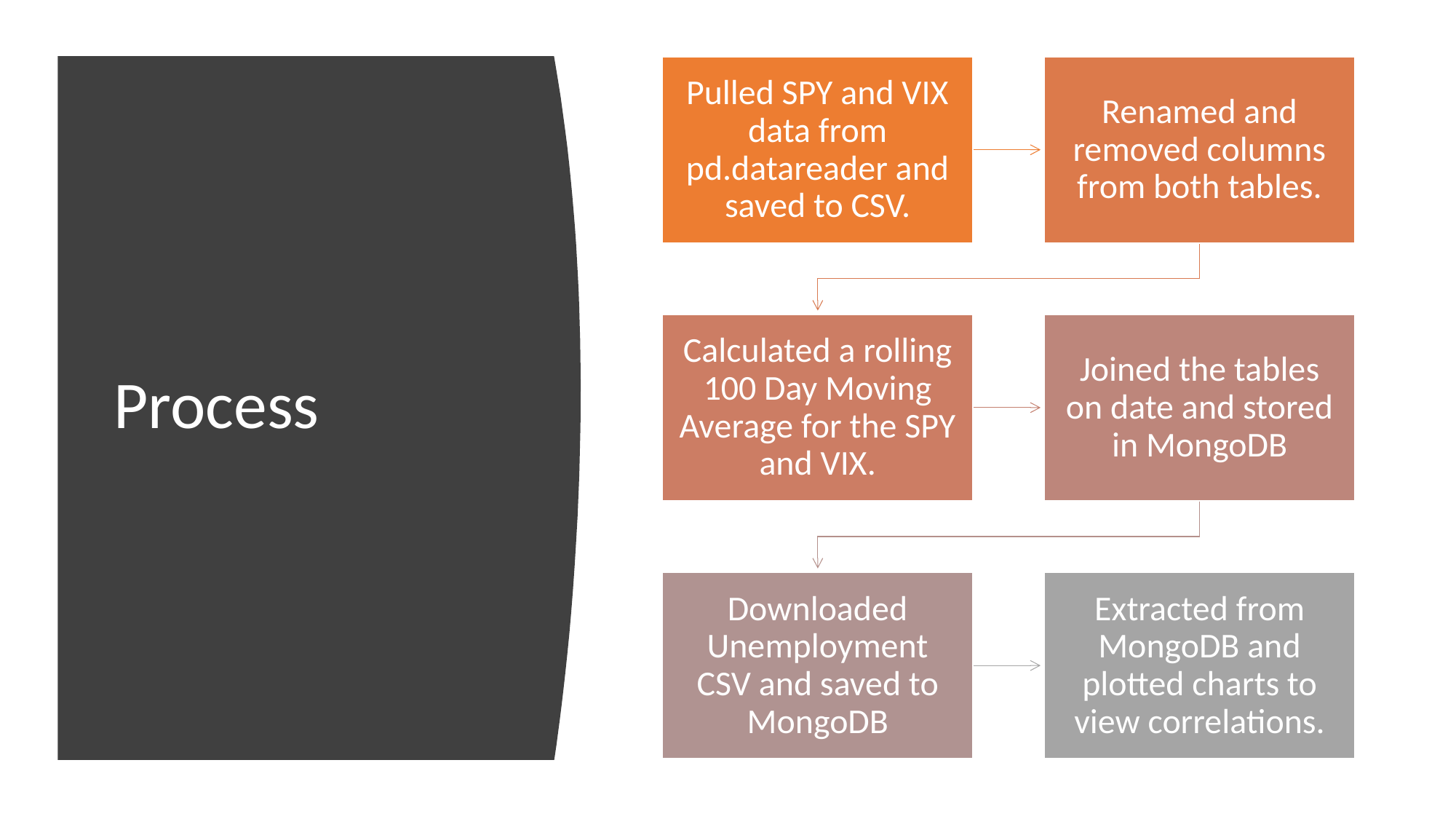

Pulled SPY and VIX data from pd.datareader and saved to CSV.

Renamed and removed columns from both tables.

Calculated a rolling 100 Day Moving Average for the SPY and VIX.

Joined the tables on date and stored in MongoDB

Downloaded Unemployment CSV and saved to MongoDB
Extracted from MongoDB and plotted charts to view correlations.

# Process